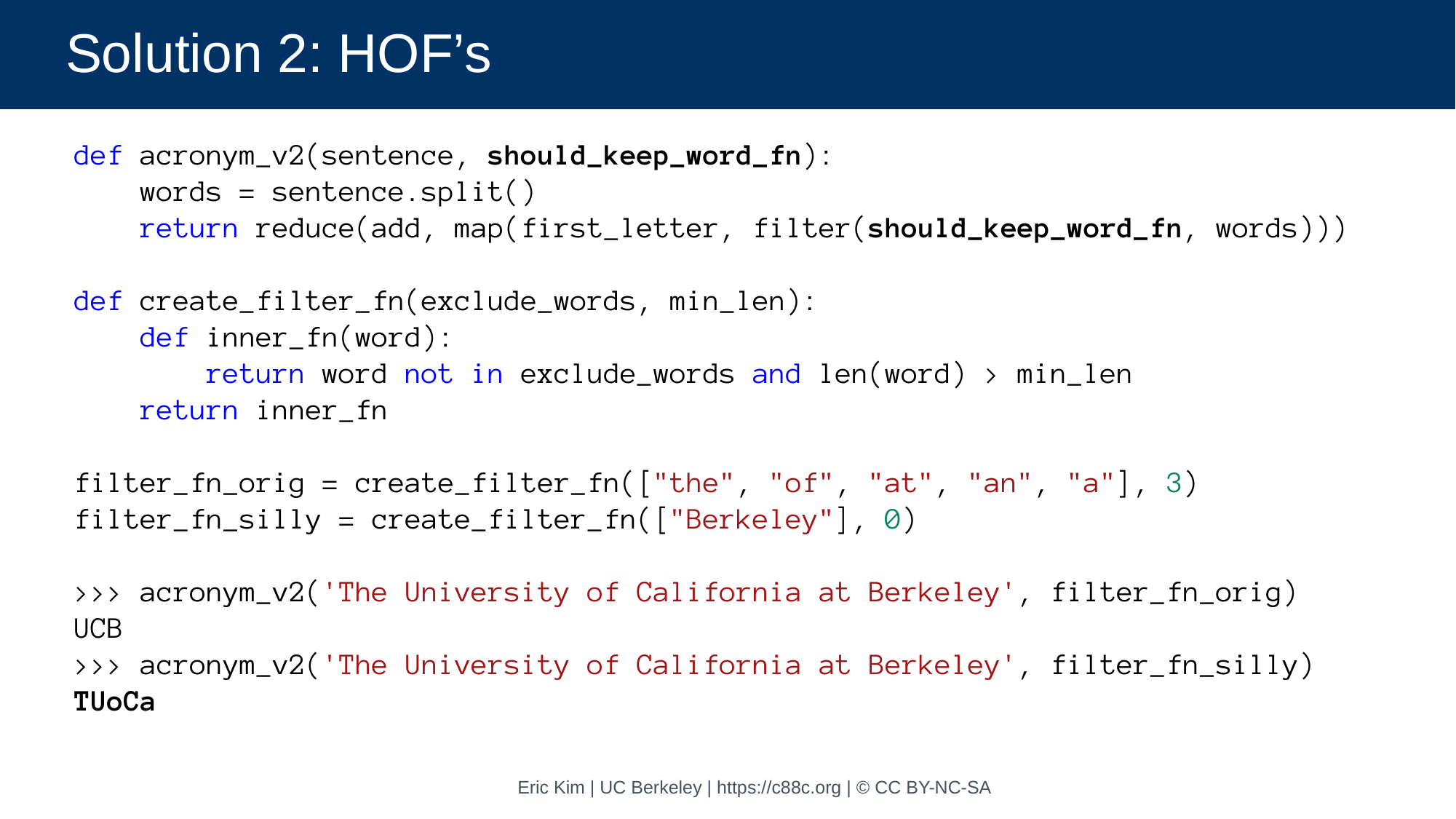

# Solution 2: HOF’s
def acronym_v2(sentence, should_keep_word_fn):
    words = sentence.split()
    return reduce(add, map(first_letter, filter(should_keep_word_fn, words)))
def create_filter_fn(exclude_words, min_len):
    def inner_fn(word):
        return word not in exclude_words and len(word) > min_len
    return inner_fn

filter_fn_orig = create_filter_fn(["the", "of", "at", "an", "a"], 3)
filter_fn_silly = create_filter_fn(["Berkeley"], 0)
>>> acronym_v2('The University of California at Berkeley', filter_fn_orig)
UCB
>>> acronym_v2('The University of California at Berkeley', filter_fn_silly)
TUoCa
Eric Kim | UC Berkeley | https://c88c.org | © CC BY-NC-SA